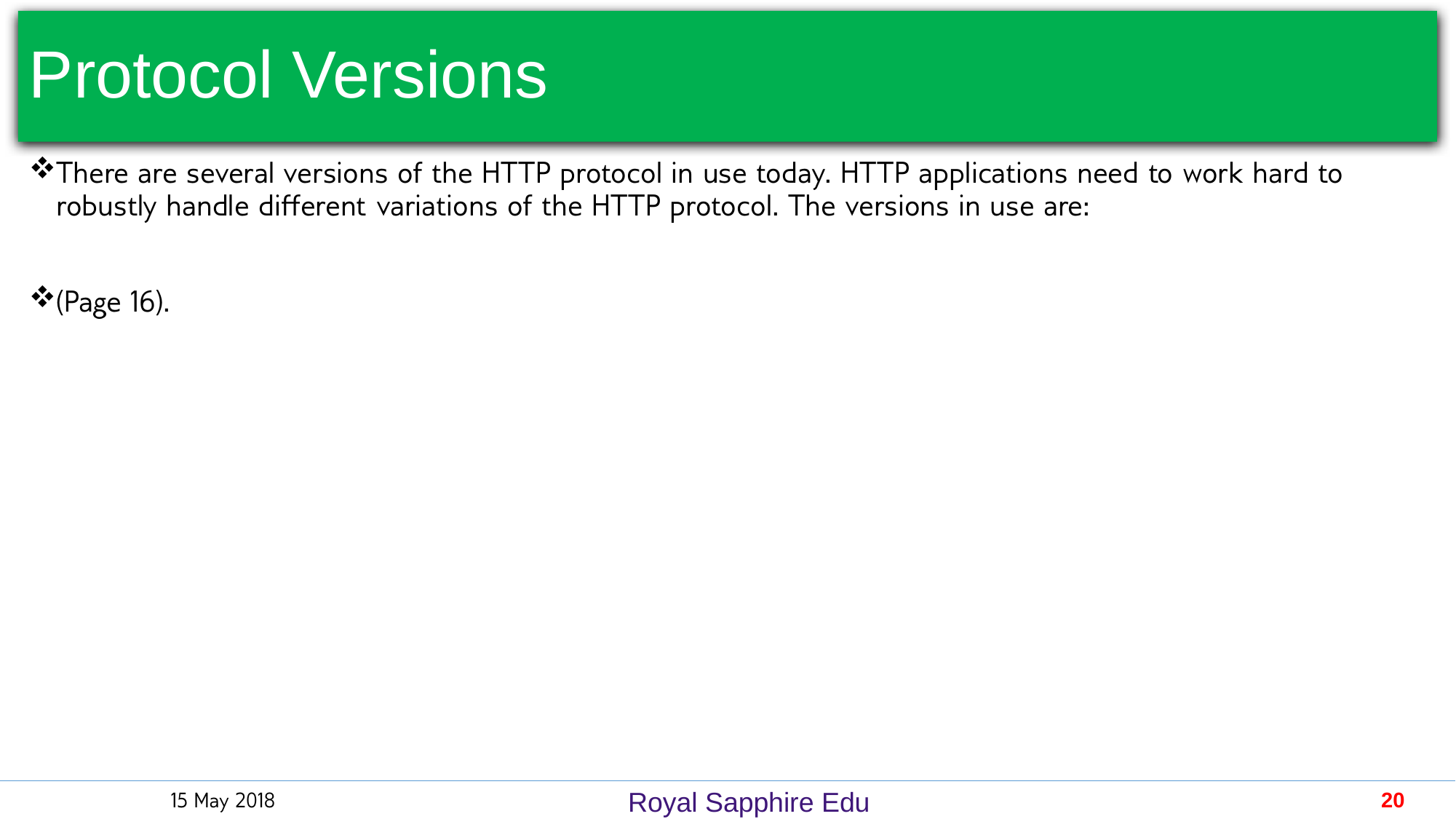

# Protocol Versions
There are several versions of the HTTP protocol in use today. HTTP applications need to work hard to robustly handle different variations of the HTTP protocol. The versions in use are:

(Page 16).
15 May 2018
20